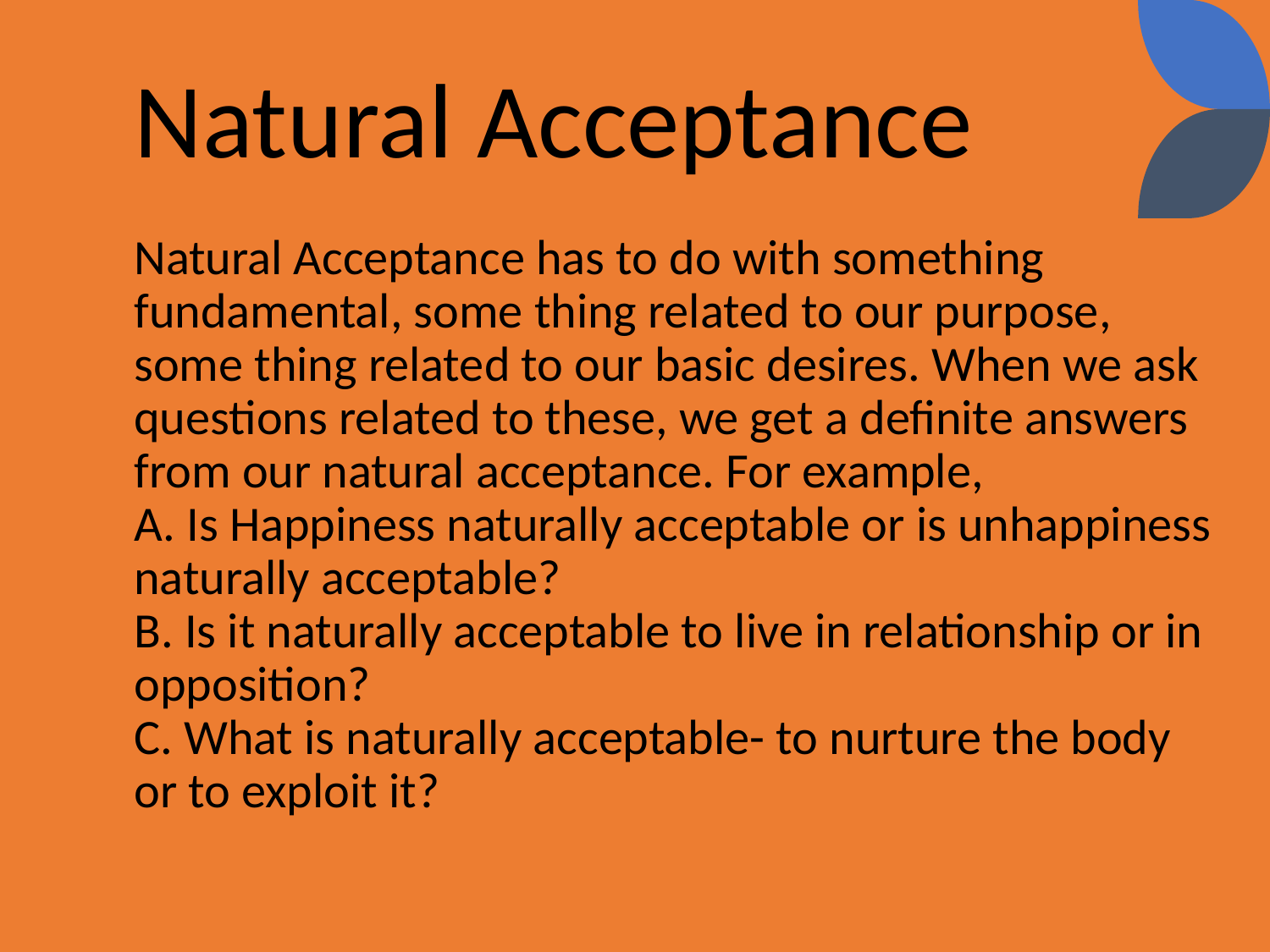

# Natural Acceptance
Natural Acceptance has to do with something fundamental, some thing related to our purpose, some thing related to our basic desires. When we ask questions related to these, we get a definite answers from our natural acceptance. For example,
A. Is Happiness naturally acceptable or is unhappiness naturally acceptable?
B. Is it naturally acceptable to live in relationship or in opposition?
C. What is naturally acceptable- to nurture the body or to exploit it?